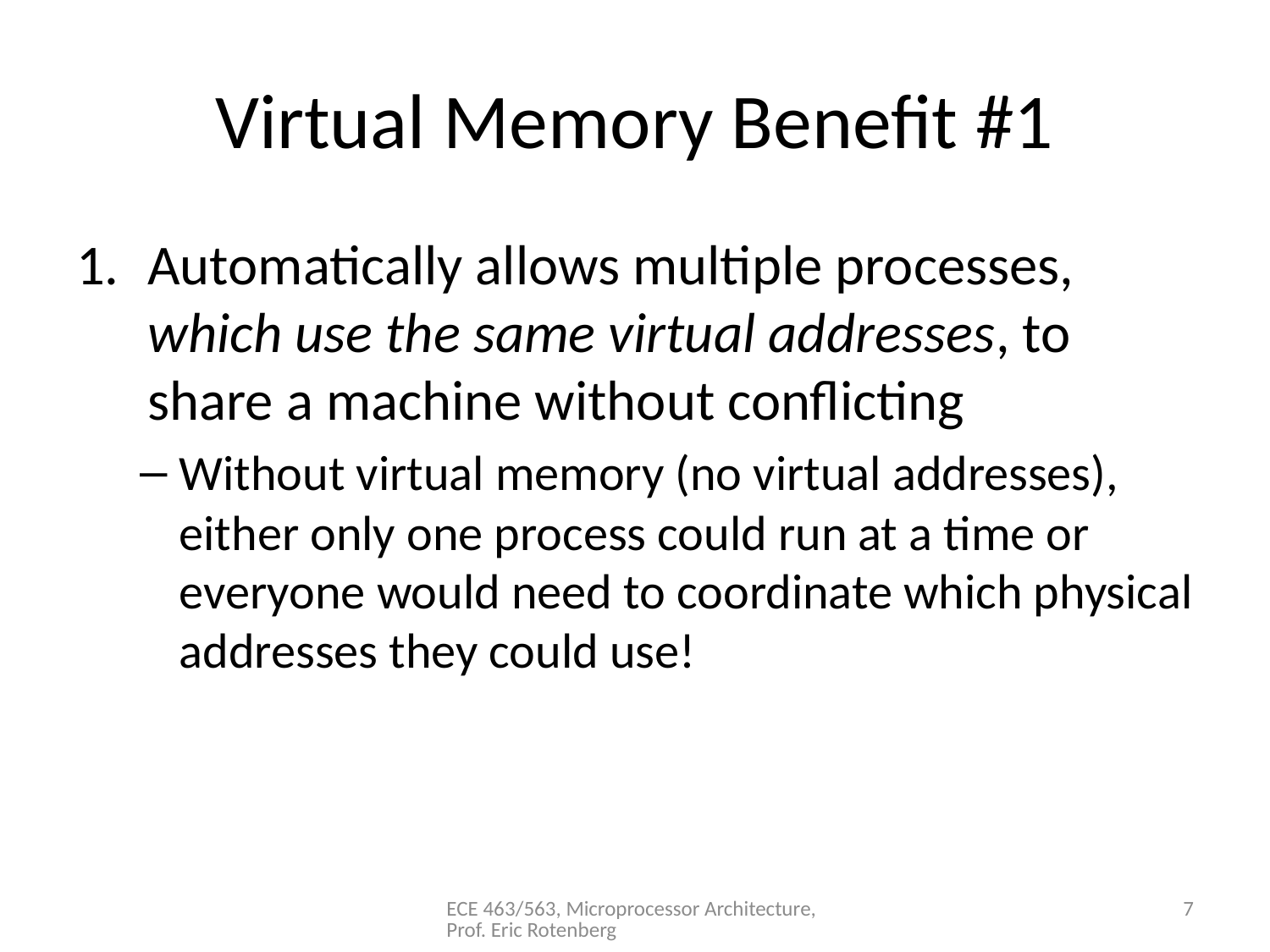

# Virtual Memory Benefit #1
Automatically allows multiple processes, which use the same virtual addresses, to share a machine without conflicting
Without virtual memory (no virtual addresses), either only one process could run at a time or everyone would need to coordinate which physical addresses they could use!
ECE 463/563, Microprocessor Architecture, Prof. Eric Rotenberg
7